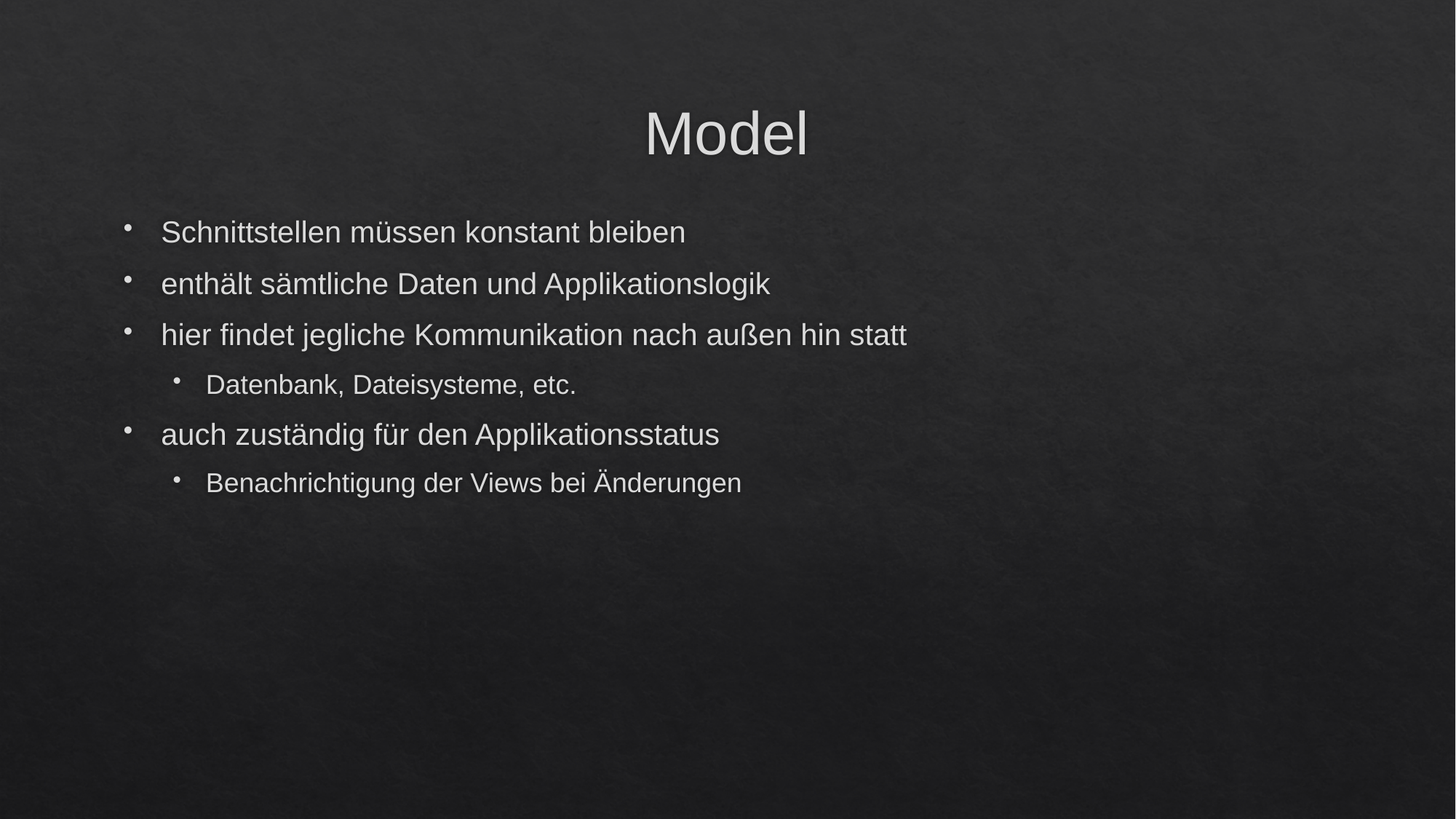

# Model
Schnittstellen müssen konstant bleiben
enthält sämtliche Daten und Applikationslogik
hier findet jegliche Kommunikation nach außen hin statt
Datenbank, Dateisysteme, etc.
auch zuständig für den Applikationsstatus
Benachrichtigung der Views bei Änderungen